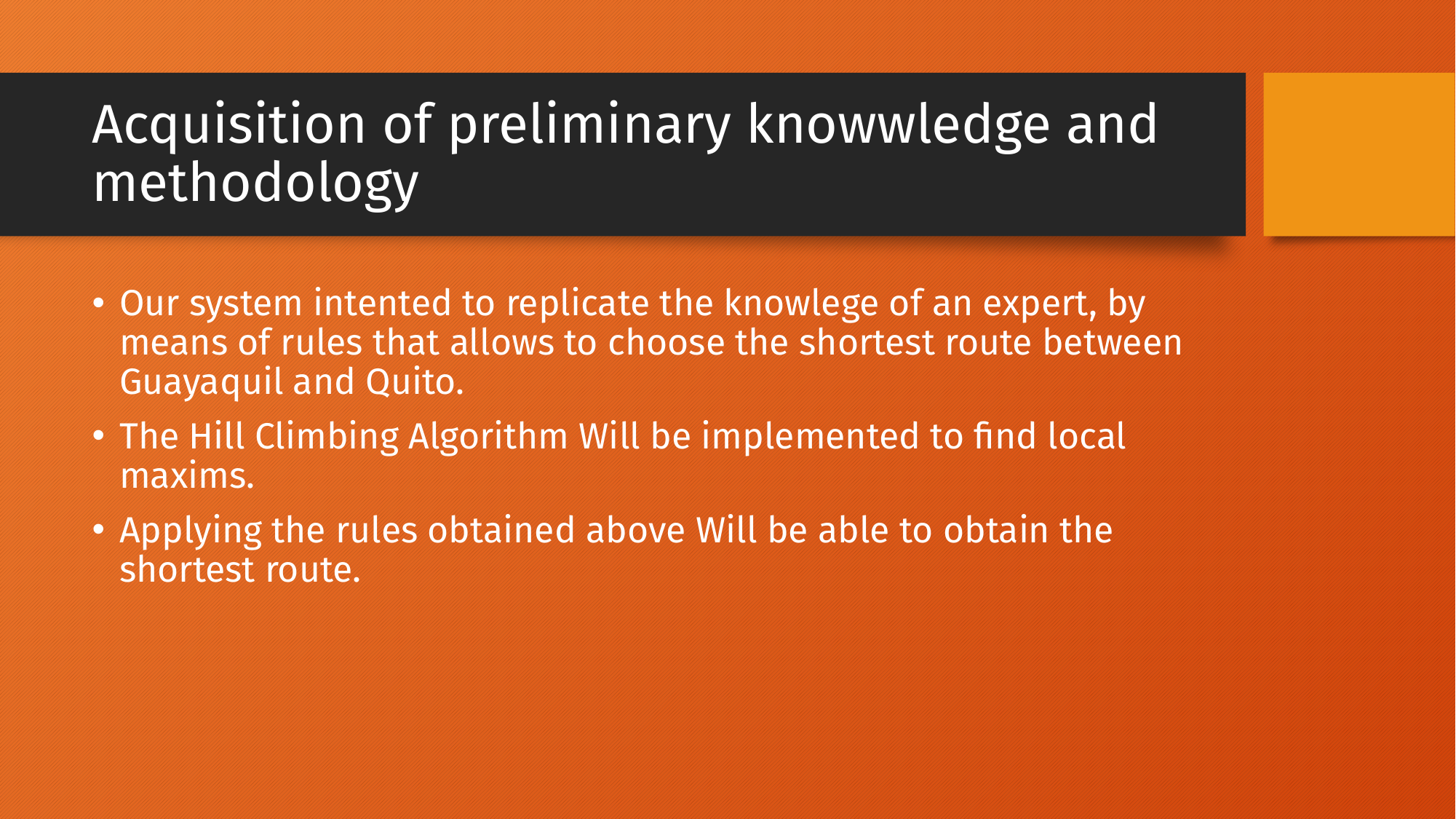

# Acquisition of preliminary knowwledge and methodology
Our system intented to replicate the knowlege of an expert, by means of rules that allows to choose the shortest route between Guayaquil and Quito.
The Hill Climbing Algorithm Will be implemented to find local maxims.
Applying the rules obtained above Will be able to obtain the shortest route.